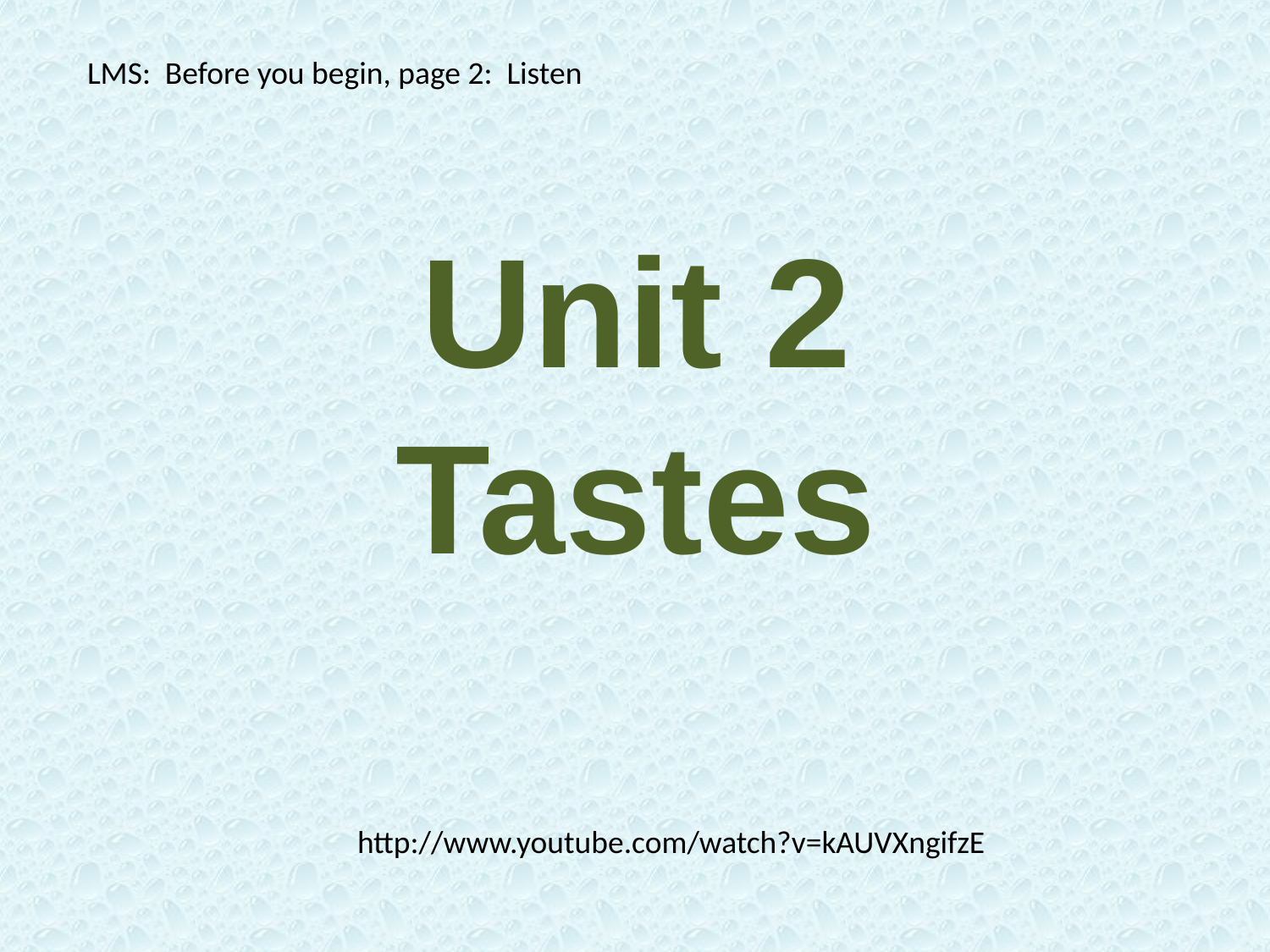

LMS:  Before you begin, page 2:  Listen
Unit 2
Tastes
http://www.youtube.com/watch?v=kAUVXngifzE